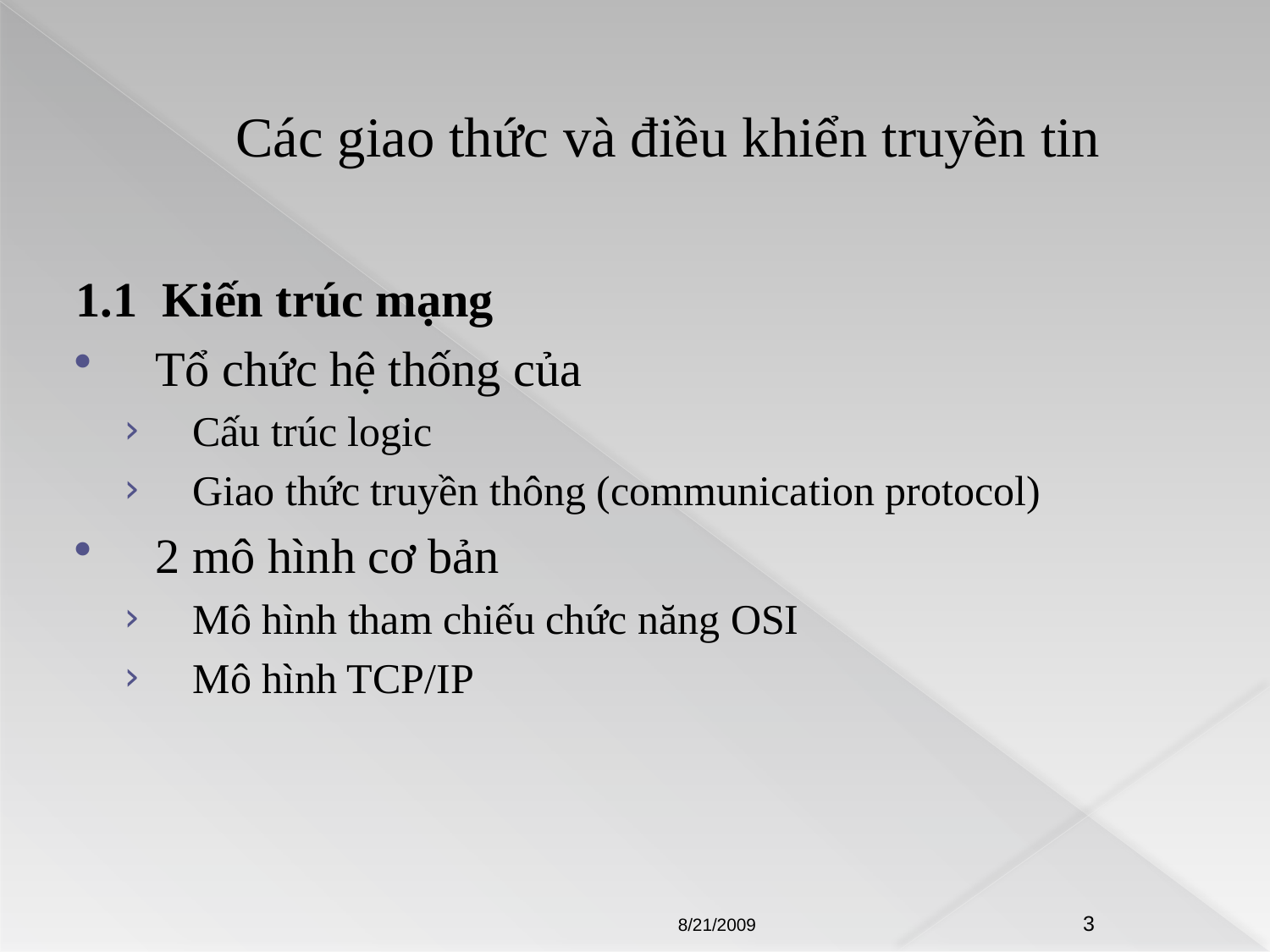

# Các giao thức và điều khiển truyền tin
1.1  Kiến trúc mạng
Tổ chức hệ thống của
Cấu trúc logic
Giao thức truyền thông (communication protocol)
2 mô hình cơ bản
Mô hình tham chiếu chức năng OSI
Mô hình TCP/IP
8/21/2009
3